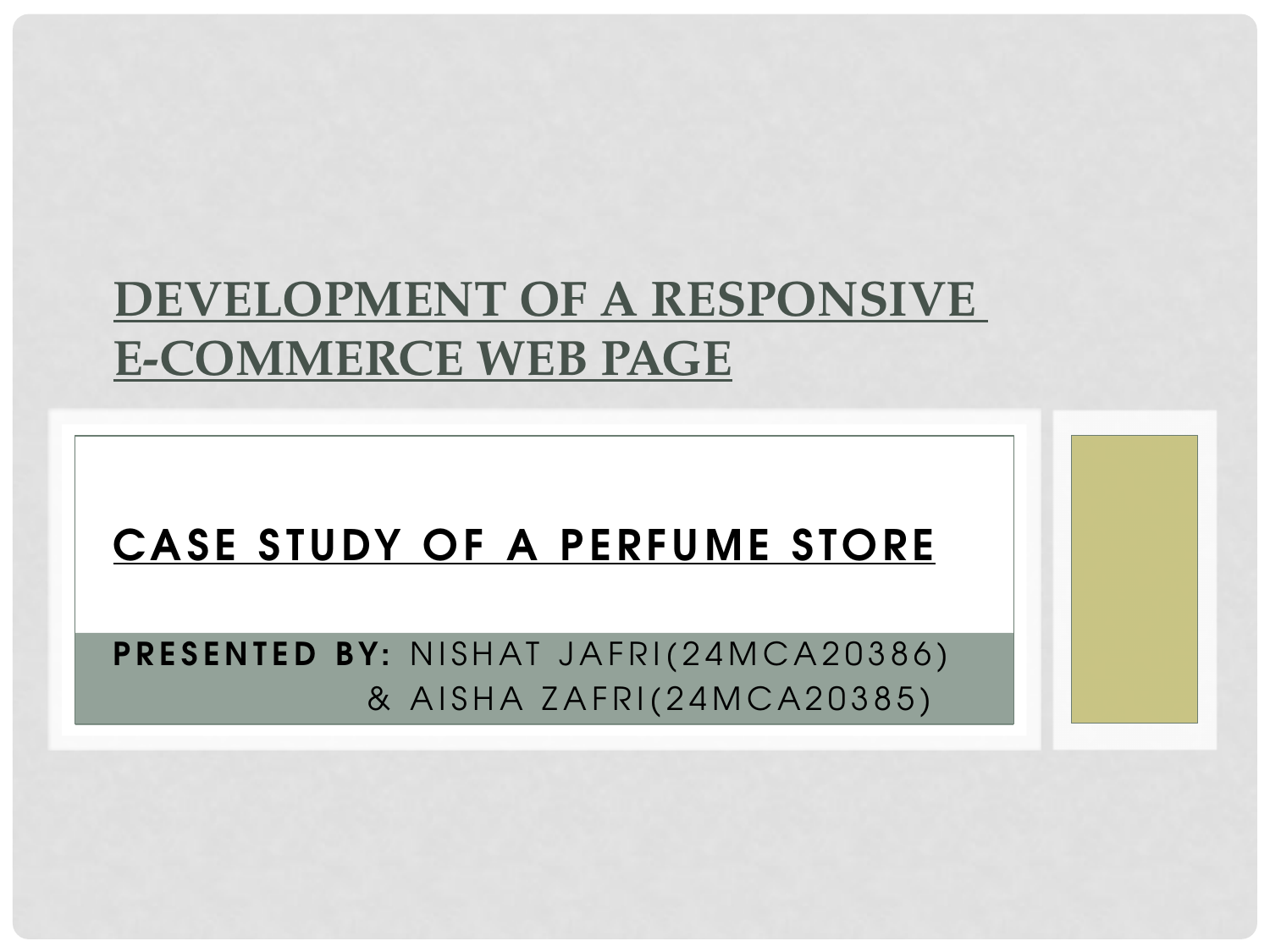

# Development of a Responsive E-commerce Web Page
Case Study of a Perfume Store

Presented by: Nishat Jafri(24MCA20386)
		& Aisha Zafri(24MCA20385)